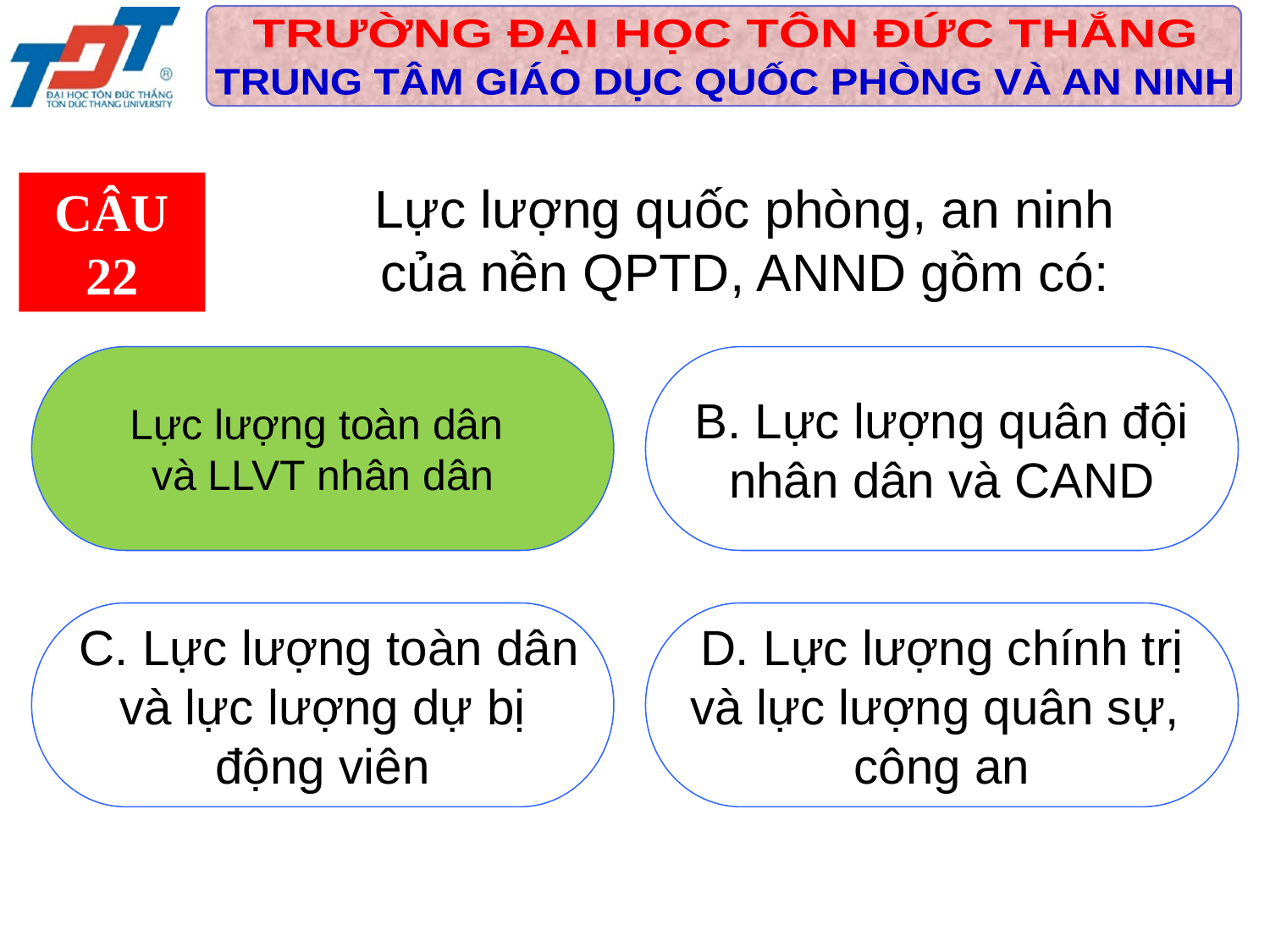

Lực lượng quốc phòng, an ninh
của nền QPTD, ANND gồm có:
CÂU 22
Lực lượng toàn dân
và LLVT nhân dân
 B. Lực lượng quân đội
nhân dân và CAND
 C. Lực lượng toàn dân
 và lực lượng dự bị
động viên
 D. Lực lượng chính trị
và lực lượng quân sự,
công an